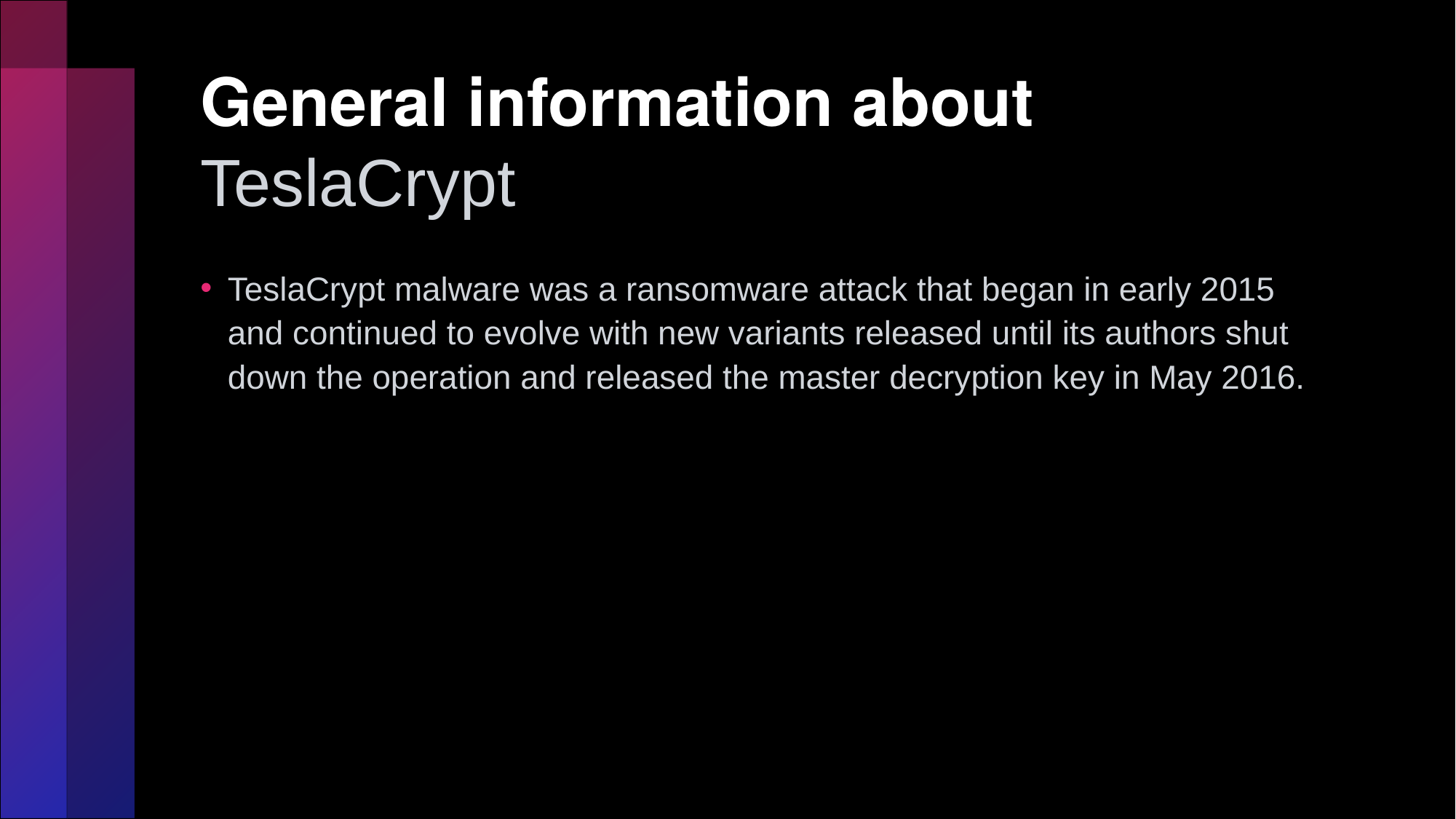

# General information about TeslaCrypt
TeslaCrypt malware was a ransomware attack that began in early 2015 and continued to evolve with new variants released until its authors shut down the operation and released the master decryption key in May 2016.